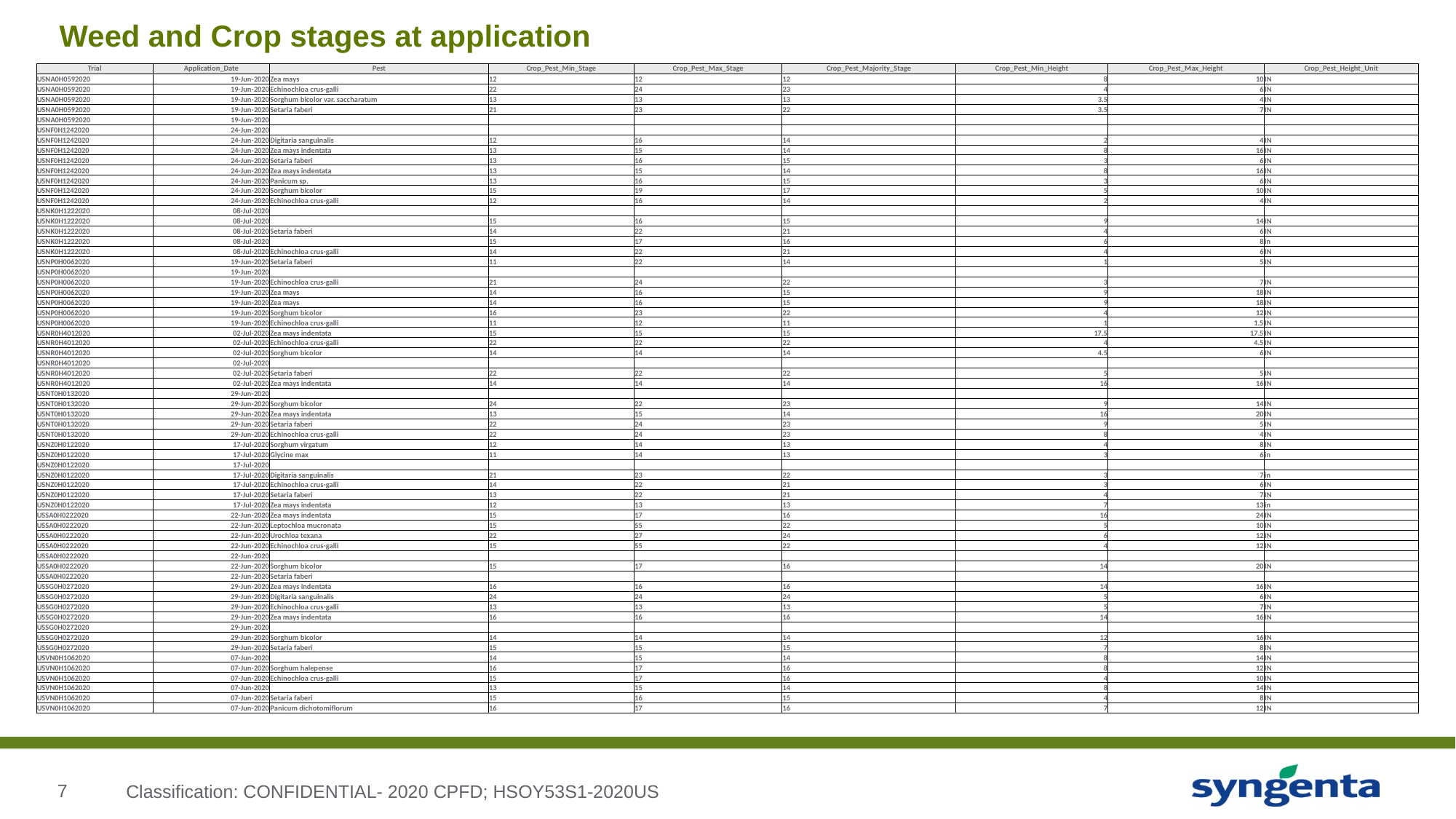

# Weed and Crop stages at application
| Trial | Application\_Date | Pest | Crop\_Pest\_Min\_Stage | Crop\_Pest\_Max\_Stage | Crop\_Pest\_Majority\_Stage | Crop\_Pest\_Min\_Height | Crop\_Pest\_Max\_Height | Crop\_Pest\_Height\_Unit |
| --- | --- | --- | --- | --- | --- | --- | --- | --- |
| USNA0H0592020 | 19-Jun-2020 | Zea mays | 12 | 12 | 12 | 8 | 10 | IN |
| USNA0H0592020 | 19-Jun-2020 | Echinochloa crus-galli | 22 | 24 | 23 | 4 | 6 | IN |
| USNA0H0592020 | 19-Jun-2020 | Sorghum bicolor var. saccharatum | 13 | 13 | 13 | 3.5 | 4 | IN |
| USNA0H0592020 | 19-Jun-2020 | Setaria faberi | 21 | 23 | 22 | 3.5 | 7 | IN |
| USNA0H0592020 | 19-Jun-2020 |  |  |  |  |  |  |  |
| USNF0H1242020 | 24-Jun-2020 |  |  |  |  |  |  |  |
| USNF0H1242020 | 24-Jun-2020 | Digitaria sanguinalis | 12 | 16 | 14 | 2 | 4 | IN |
| USNF0H1242020 | 24-Jun-2020 | Zea mays indentata | 13 | 15 | 14 | 8 | 16 | IN |
| USNF0H1242020 | 24-Jun-2020 | Setaria faberi | 13 | 16 | 15 | 3 | 6 | IN |
| USNF0H1242020 | 24-Jun-2020 | Zea mays indentata | 13 | 15 | 14 | 8 | 16 | IN |
| USNF0H1242020 | 24-Jun-2020 | Panicum sp. | 13 | 16 | 15 | 3 | 6 | IN |
| USNF0H1242020 | 24-Jun-2020 | Sorghum bicolor | 15 | 19 | 17 | 5 | 10 | IN |
| USNF0H1242020 | 24-Jun-2020 | Echinochloa crus-galli | 12 | 16 | 14 | 2 | 4 | IN |
| USNK0H1222020 | 08-Jul-2020 |  |  |  |  |  |  |  |
| USNK0H1222020 | 08-Jul-2020 |  | 15 | 16 | 15 | 9 | 14 | IN |
| USNK0H1222020 | 08-Jul-2020 | Setaria faberi | 14 | 22 | 21 | 4 | 6 | IN |
| USNK0H1222020 | 08-Jul-2020 |  | 15 | 17 | 16 | 6 | 8 | in |
| USNK0H1222020 | 08-Jul-2020 | Echinochloa crus-galli | 14 | 22 | 21 | 4 | 6 | IN |
| USNP0H0062020 | 19-Jun-2020 | Setaria faberi | 11 | 22 | 14 | 1 | 5 | IN |
| USNP0H0062020 | 19-Jun-2020 |  |  |  |  |  |  |  |
| USNP0H0062020 | 19-Jun-2020 | Echinochloa crus-galli | 21 | 24 | 22 | 3 | 7 | IN |
| USNP0H0062020 | 19-Jun-2020 | Zea mays | 14 | 16 | 15 | 9 | 18 | IN |
| USNP0H0062020 | 19-Jun-2020 | Zea mays | 14 | 16 | 15 | 9 | 18 | IN |
| USNP0H0062020 | 19-Jun-2020 | Sorghum bicolor | 16 | 23 | 22 | 4 | 12 | IN |
| USNP0H0062020 | 19-Jun-2020 | Echinochloa crus-galli | 11 | 12 | 11 | 1 | 1.5 | IN |
| USNR0H4012020 | 02-Jul-2020 | Zea mays indentata | 15 | 15 | 15 | 17.5 | 17.5 | IN |
| USNR0H4012020 | 02-Jul-2020 | Echinochloa crus-galli | 22 | 22 | 22 | 4 | 4.5 | IN |
| USNR0H4012020 | 02-Jul-2020 | Sorghum bicolor | 14 | 14 | 14 | 4.5 | 6 | IN |
| USNR0H4012020 | 02-Jul-2020 |  |  |  |  |  |  |  |
| USNR0H4012020 | 02-Jul-2020 | Setaria faberi | 22 | 22 | 22 | 5 | 5 | IN |
| USNR0H4012020 | 02-Jul-2020 | Zea mays indentata | 14 | 14 | 14 | 16 | 16 | IN |
| USNT0H0132020 | 29-Jun-2020 |  |  |  |  |  |  |  |
| USNT0H0132020 | 29-Jun-2020 | Sorghum bicolor | 24 | 22 | 23 | 9 | 14 | IN |
| USNT0H0132020 | 29-Jun-2020 | Zea mays indentata | 13 | 15 | 14 | 16 | 20 | IN |
| USNT0H0132020 | 29-Jun-2020 | Setaria faberi | 22 | 24 | 23 | 9 | 5 | IN |
| USNT0H0132020 | 29-Jun-2020 | Echinochloa crus-galli | 22 | 24 | 23 | 8 | 4 | IN |
| USNZ0H0122020 | 17-Jul-2020 | Sorghum virgatum | 12 | 14 | 13 | 4 | 8 | IN |
| USNZ0H0122020 | 17-Jul-2020 | Glycine max | 11 | 14 | 13 | 3 | 6 | in |
| USNZ0H0122020 | 17-Jul-2020 |  |  |  |  |  |  |  |
| USNZ0H0122020 | 17-Jul-2020 | Digitaria sanguinalis | 21 | 23 | 22 | 3 | 7 | in |
| USNZ0H0122020 | 17-Jul-2020 | Echinochloa crus-galli | 14 | 22 | 21 | 3 | 6 | IN |
| USNZ0H0122020 | 17-Jul-2020 | Setaria faberi | 13 | 22 | 21 | 4 | 7 | IN |
| USNZ0H0122020 | 17-Jul-2020 | Zea mays indentata | 12 | 13 | 13 | 7 | 13 | in |
| USSA0H0222020 | 22-Jun-2020 | Zea mays indentata | 15 | 17 | 16 | 16 | 24 | IN |
| USSA0H0222020 | 22-Jun-2020 | Leptochloa mucronata | 15 | 55 | 22 | 5 | 10 | IN |
| USSA0H0222020 | 22-Jun-2020 | Urochloa texana | 22 | 27 | 24 | 6 | 12 | IN |
| USSA0H0222020 | 22-Jun-2020 | Echinochloa crus-galli | 15 | 55 | 22 | 4 | 12 | IN |
| USSA0H0222020 | 22-Jun-2020 |  |  |  |  |  |  |  |
| USSA0H0222020 | 22-Jun-2020 | Sorghum bicolor | 15 | 17 | 16 | 14 | 20 | IN |
| USSA0H0222020 | 22-Jun-2020 | Setaria faberi |  |  |  |  |  |  |
| USSG0H0272020 | 29-Jun-2020 | Zea mays indentata | 16 | 16 | 16 | 14 | 16 | IN |
| USSG0H0272020 | 29-Jun-2020 | Digitaria sanguinalis | 24 | 24 | 24 | 5 | 6 | IN |
| USSG0H0272020 | 29-Jun-2020 | Echinochloa crus-galli | 13 | 13 | 13 | 5 | 7 | IN |
| USSG0H0272020 | 29-Jun-2020 | Zea mays indentata | 16 | 16 | 16 | 14 | 16 | IN |
| USSG0H0272020 | 29-Jun-2020 |  |  |  |  |  |  |  |
| USSG0H0272020 | 29-Jun-2020 | Sorghum bicolor | 14 | 14 | 14 | 12 | 16 | IN |
| USSG0H0272020 | 29-Jun-2020 | Setaria faberi | 15 | 15 | 15 | 7 | 8 | IN |
| USVN0H1062020 | 07-Jun-2020 |  | 14 | 15 | 14 | 8 | 14 | IN |
| USVN0H1062020 | 07-Jun-2020 | Sorghum halepense | 16 | 17 | 16 | 8 | 12 | IN |
| USVN0H1062020 | 07-Jun-2020 | Echinochloa crus-galli | 15 | 17 | 16 | 4 | 10 | IN |
| USVN0H1062020 | 07-Jun-2020 |  | 13 | 15 | 14 | 8 | 14 | IN |
| USVN0H1062020 | 07-Jun-2020 | Setaria faberi | 15 | 16 | 15 | 4 | 8 | IN |
| USVN0H1062020 | 07-Jun-2020 | Panicum dichotomiflorum | 16 | 17 | 16 | 7 | 12 | IN |
Classification: CONFIDENTIAL- 2020 CPFD; HSOY53S1-2020US